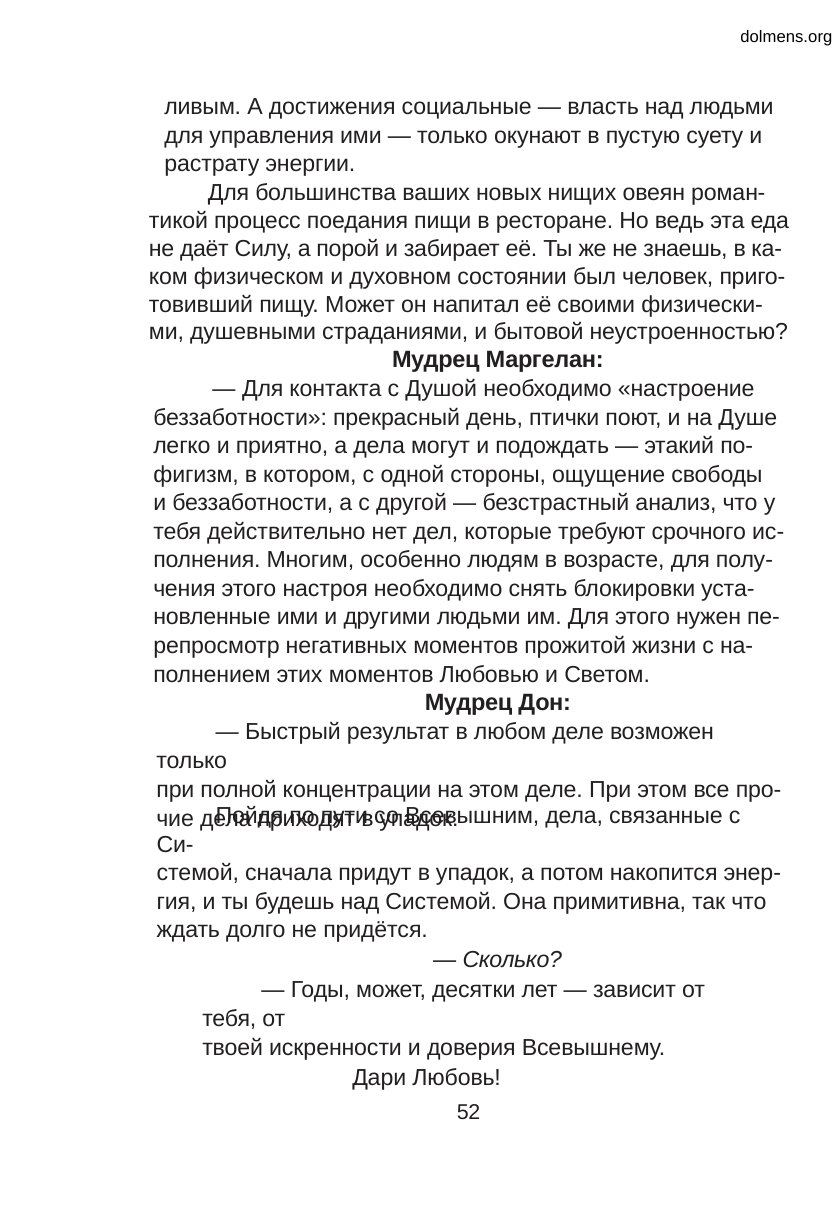

dolmens.org

ливым. А достижения социальные — власть над людьми
для управления ими — только окунают в пустую суету и
растрату энергии.

Для большинства ваших новых нищих овеян роман-
тикой процесс поедания пищи в ресторане. Но ведь эта еда
не даёт Силу, а порой и забирает её. Ты же не знаешь, в ка-
ком физическом и духовном состоянии был человек, приго-
товивший пищу. Может он напитал её своими физически-
ми, душевными страданиями, и бытовой неустроенностью?

Мудрец Маргелан:

— Для контакта с Душой необходимо «настроение
беззаботности»: прекрасный день, птички поют, и на Душе
легко и приятно, а дела могут и подождать — этакий по-
фигизм, в котором, с одной стороны, ощущение свободы
и беззаботности, а с другой — безстрастный анализ, что у
тебя действительно нет дел, которые требуют срочного ис-
полнения. Многим, особенно людям в возрасте, для полу-
чения этого настроя необходимо снять блокировки уста-
новленные ими и другими людьми им. Для этого нужен пе-
репросмотр негативных моментов прожитой жизни с на-
полнением этих моментов Любовью и Светом.

Мудрец Дон:

— Быстрый результат в любом деле возможен только
при полной концентрации на этом деле. При этом все про-
чие дела приходят в упадок.

Пойдя по пути со Всевышним, дела, связанные с Си-
стемой, сначала придут в упадок, а потом накопится энер-
гия, и ты будешь над Системой. Она примитивна, так что
ждать долго не придётся.

— Сколько?

— Годы, может, десятки лет — зависит от тебя, от
твоей искренности и доверия Всевышнему.
	Дари Любовь!

52